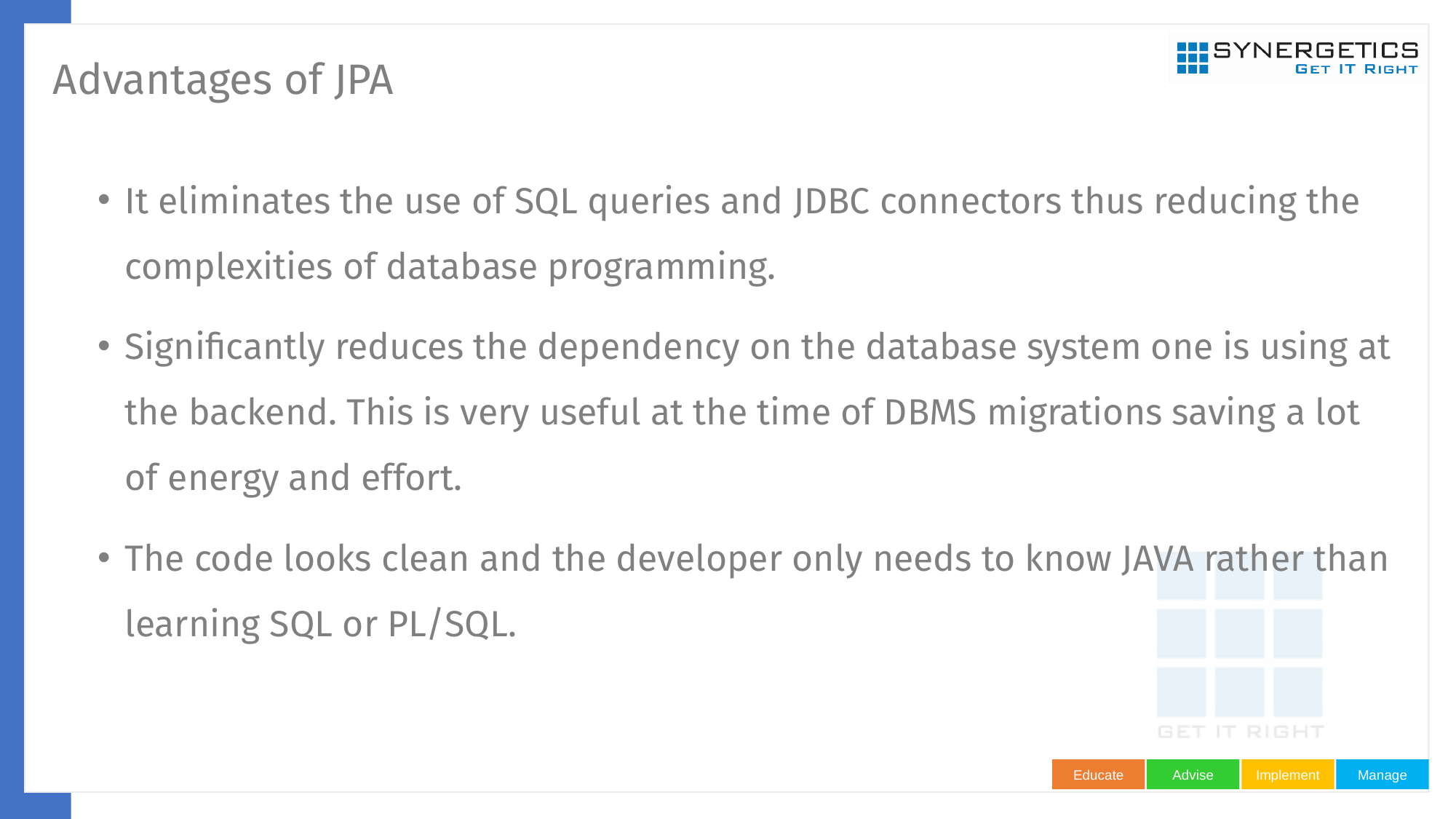

# Advantages of JPA
It eliminates the use of SQL queries and JDBC connectors thus reducing the complexities of database programming.
Significantly reduces the dependency on the database system one is using at the backend. This is very useful at the time of DBMS migrations saving a lot of energy and effort.
The code looks clean and the developer only needs to know JAVA rather than learning SQL or PL/SQL.